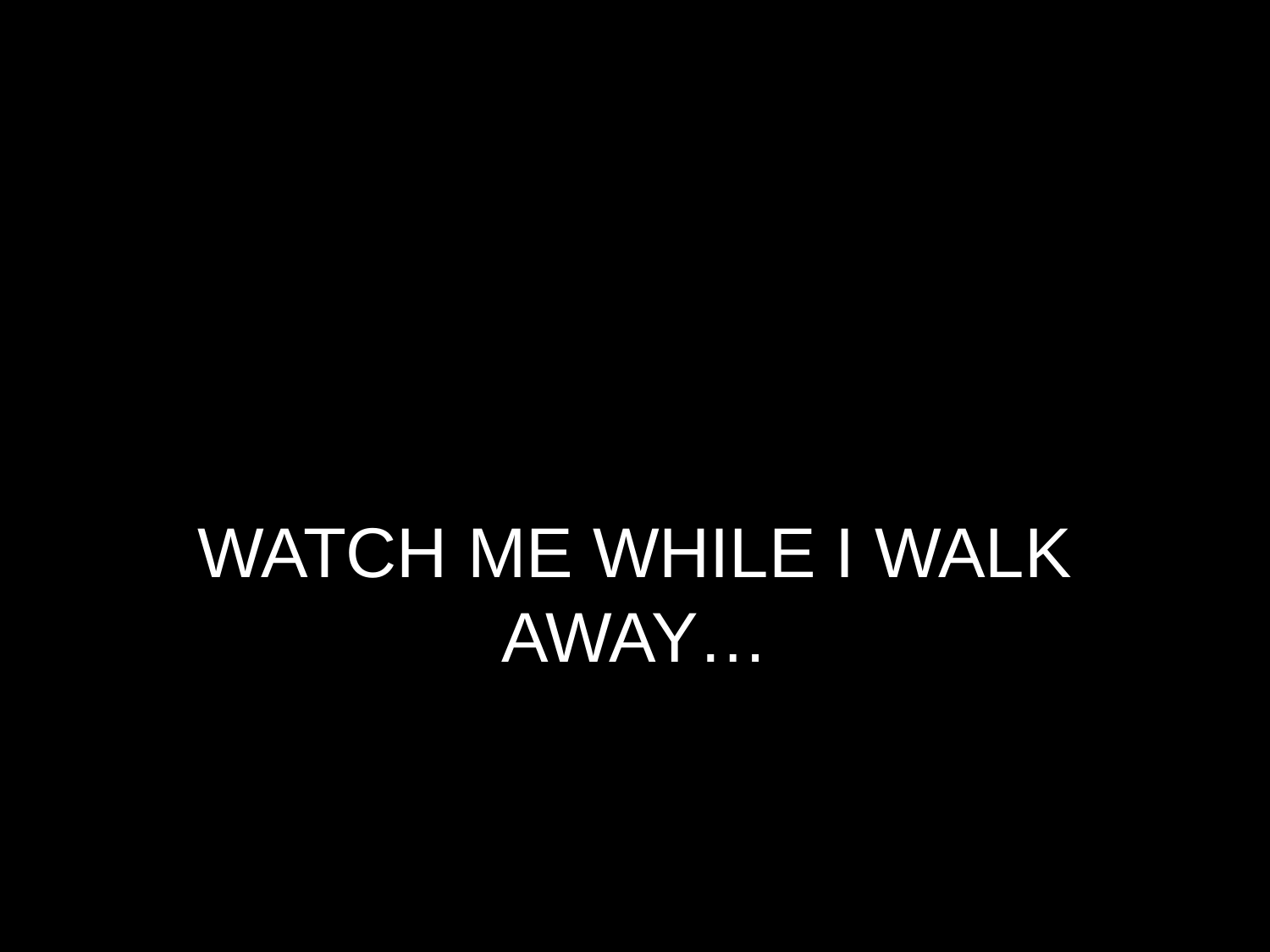

# WATCH ME WHILE I WALK AWAY…